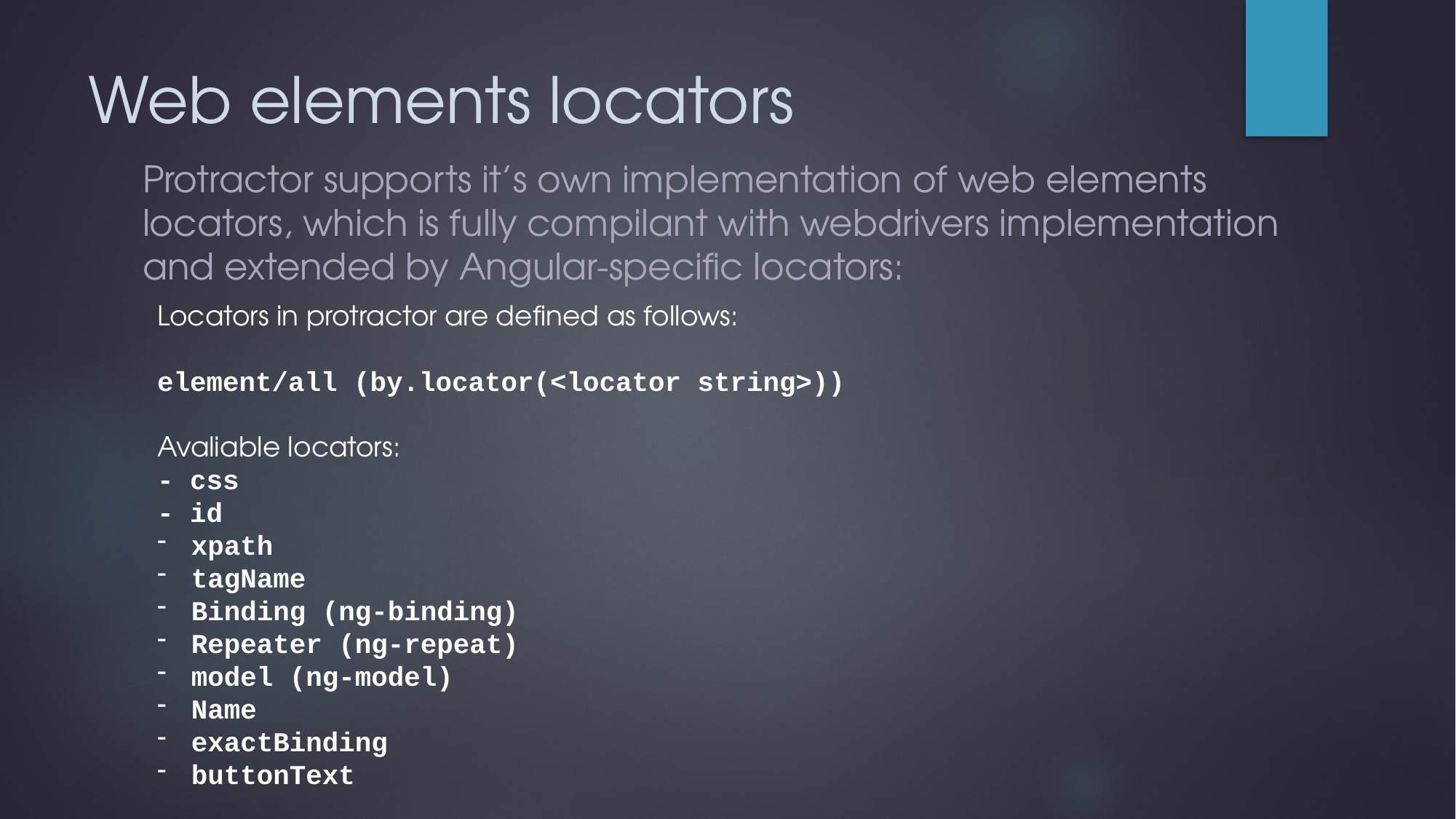

# Web elements locators
Protractor supports it’s own implementation of web elements locators, which is fully compilant with webdrivers implementation and extended by Angular-specific locators:
Locators in protractor are defined as follows:

element/all (by.locator(<locator string>))

Avaliable locators:
- css
- id
xpath
tagName
Binding (ng-binding)
Repeater (ng-repeat)
model (ng-model)
Name
exactBinding
buttonText